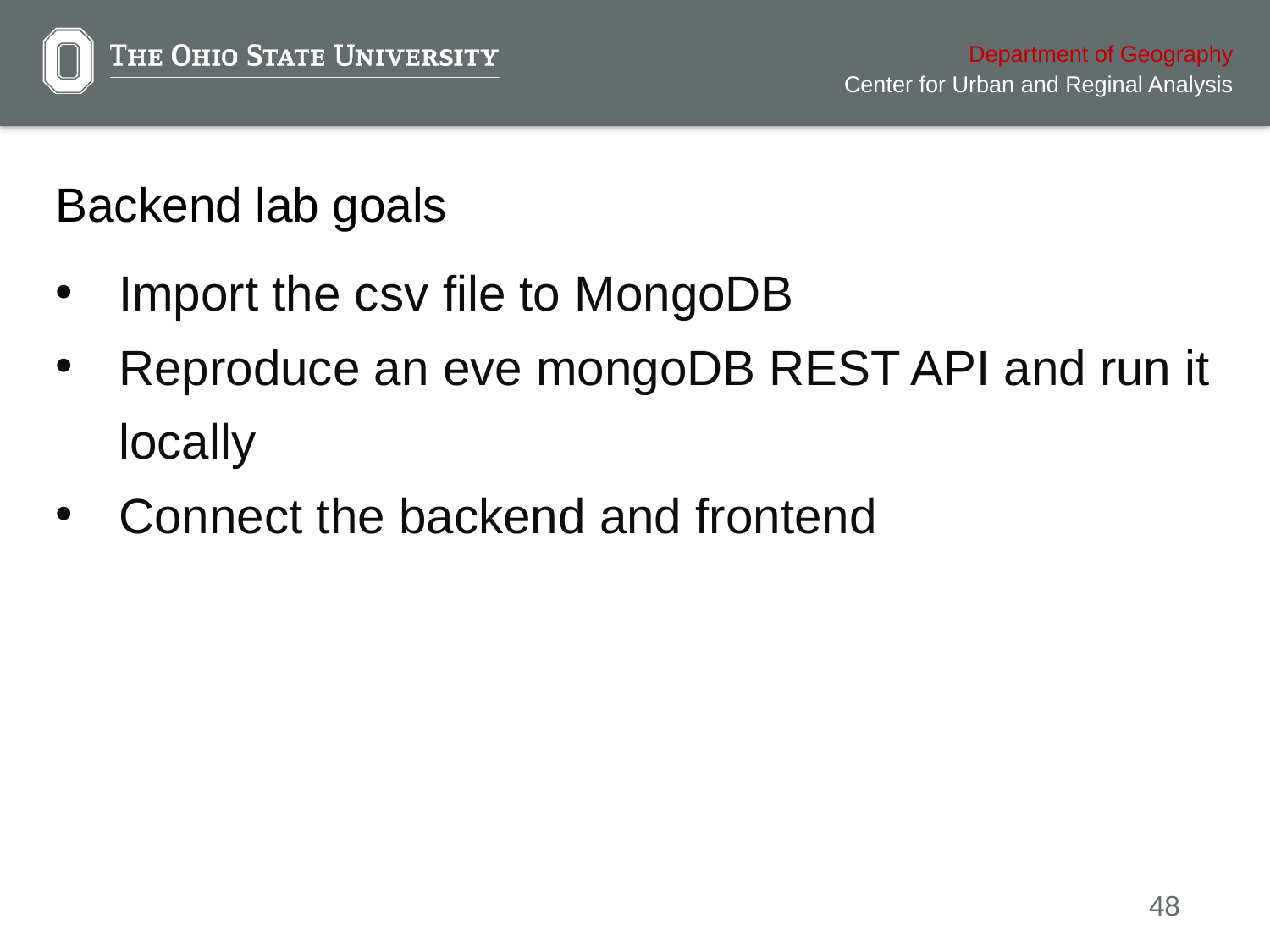

# Backend lab goals
Import the csv file to MongoDB
Reproduce an eve mongoDB REST API and run it locally
Connect the backend and frontend